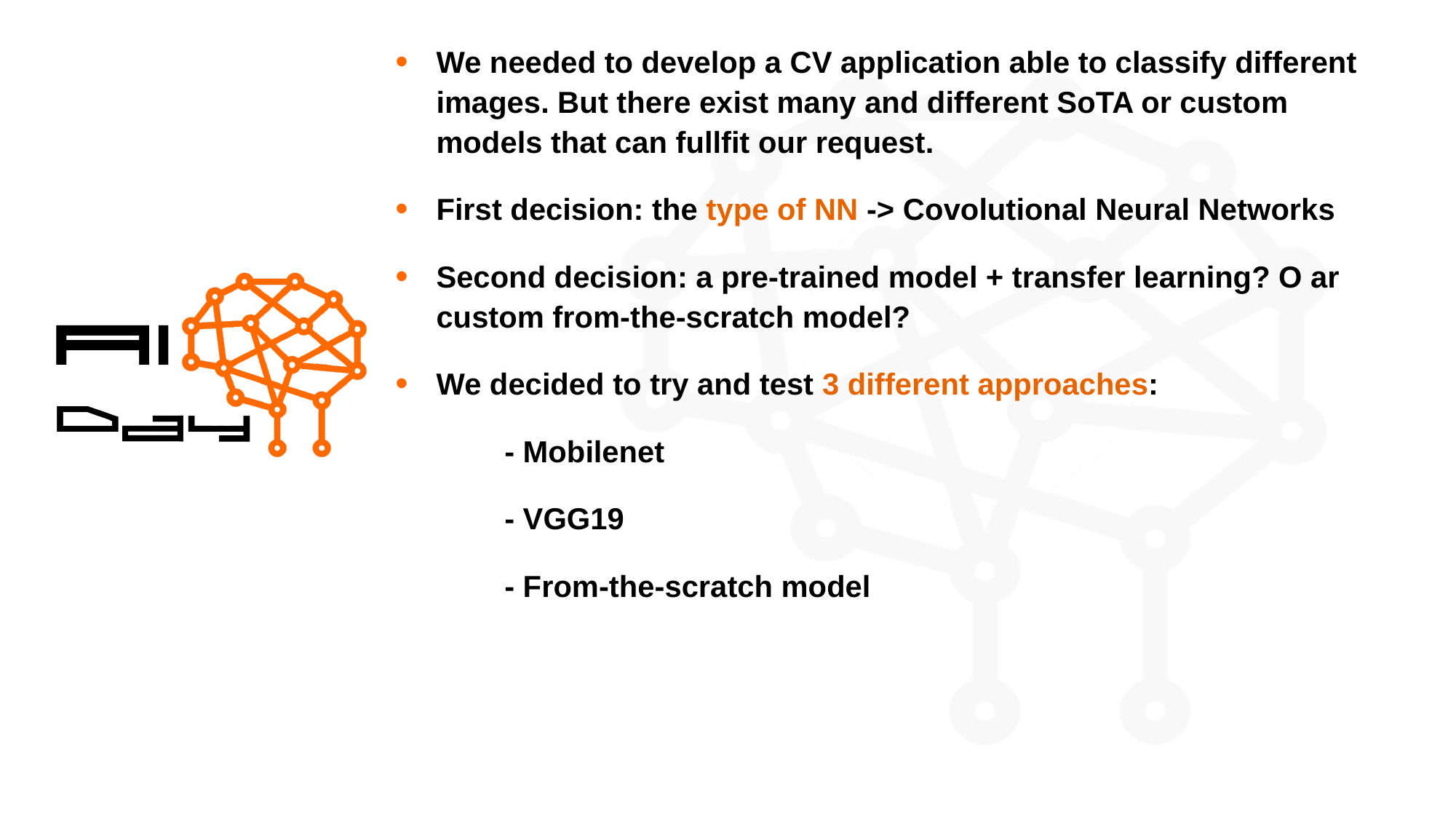

We needed to develop a CV application able to classify different images. But there exist many and different SoTA or custom models that can fullfit our request.
First decision: the type of NN -> Covolutional Neural Networks
Second decision: a pre-trained model + transfer learning? O ar custom from-the-scratch model?
We decided to try and test 3 different approaches:
	- Mobilenet
	- VGG19
	- From-the-scratch model